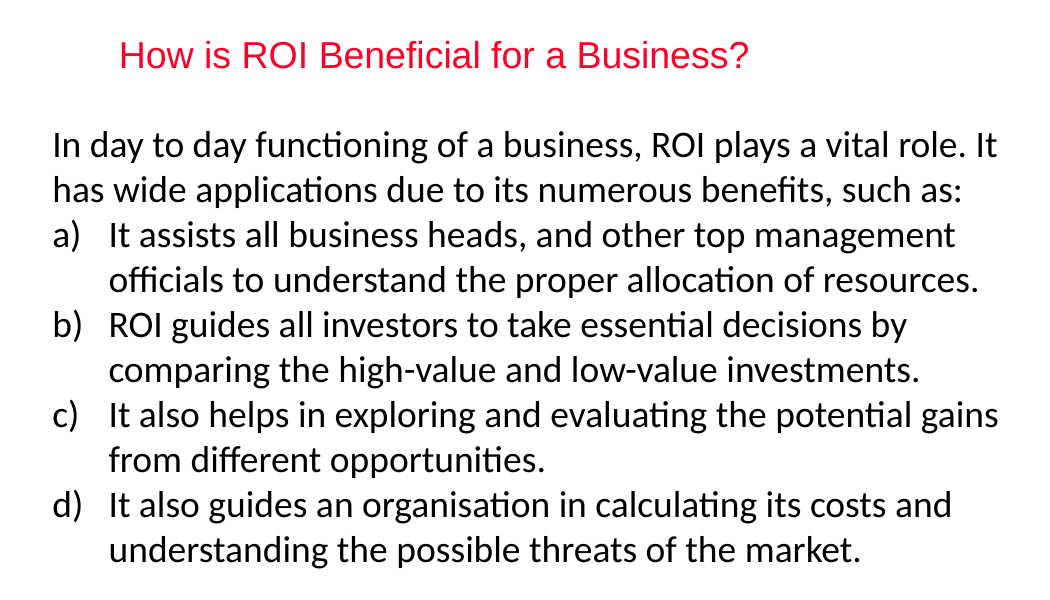

# How is ROI Beneficial for a Business?
In day to day functioning of a business, ROI plays a vital role. It has wide applications due to its numerous benefits, such as:
It assists all business heads, and other top management officials to understand the proper allocation of resources.
ROI guides all investors to take essential decisions by comparing the high-value and low-value investments.
It also helps in exploring and evaluating the potential gains from different opportunities.
It also guides an organisation in calculating its costs and understanding the possible threats of the market.